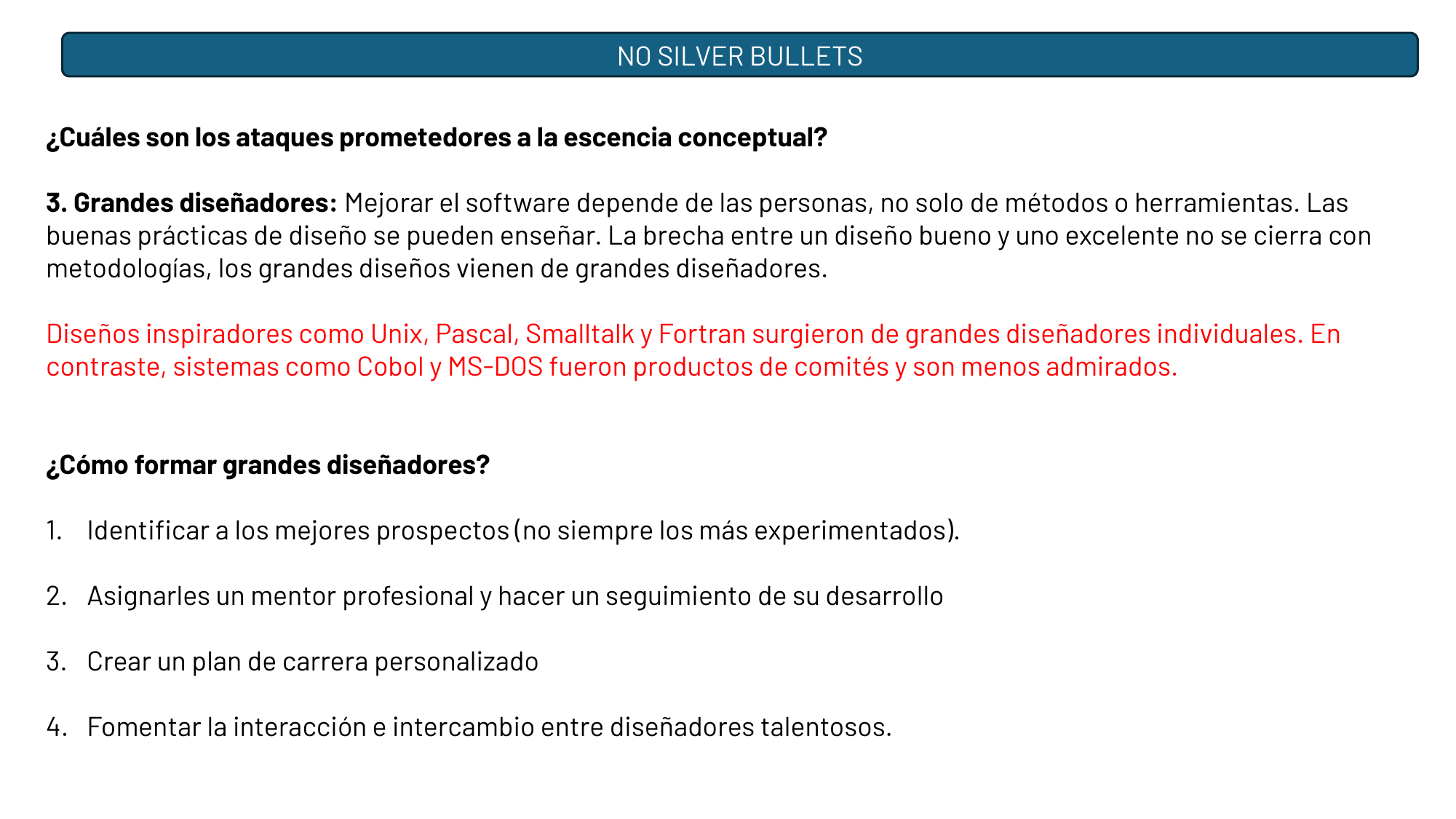

NO SILVER BULLETS
¿Cuáles son los ataques prometedores a la escencia conceptual?

3. Grandes diseñadores: Mejorar el software depende de las personas, no solo de métodos o herramientas. Las buenas prácticas de diseño se pueden enseñar. La brecha entre un diseño bueno y uno excelente no se cierra con metodologías, los grandes diseños vienen de grandes diseñadores.

Diseños inspiradores como Unix, Pascal, Smalltalk y Fortran surgieron de grandes diseñadores individuales. En contraste, sistemas como Cobol y MS-DOS fueron productos de comités y son menos admirados.

¿Cómo formar grandes diseñadores?

Identificar a los mejores prospectos (no siempre los más experimentados).

Asignarles un mentor profesional y hacer un seguimiento de su desarrollo

Crear un plan de carrera personalizado

Fomentar la interacción e intercambio entre diseñadores talentosos.